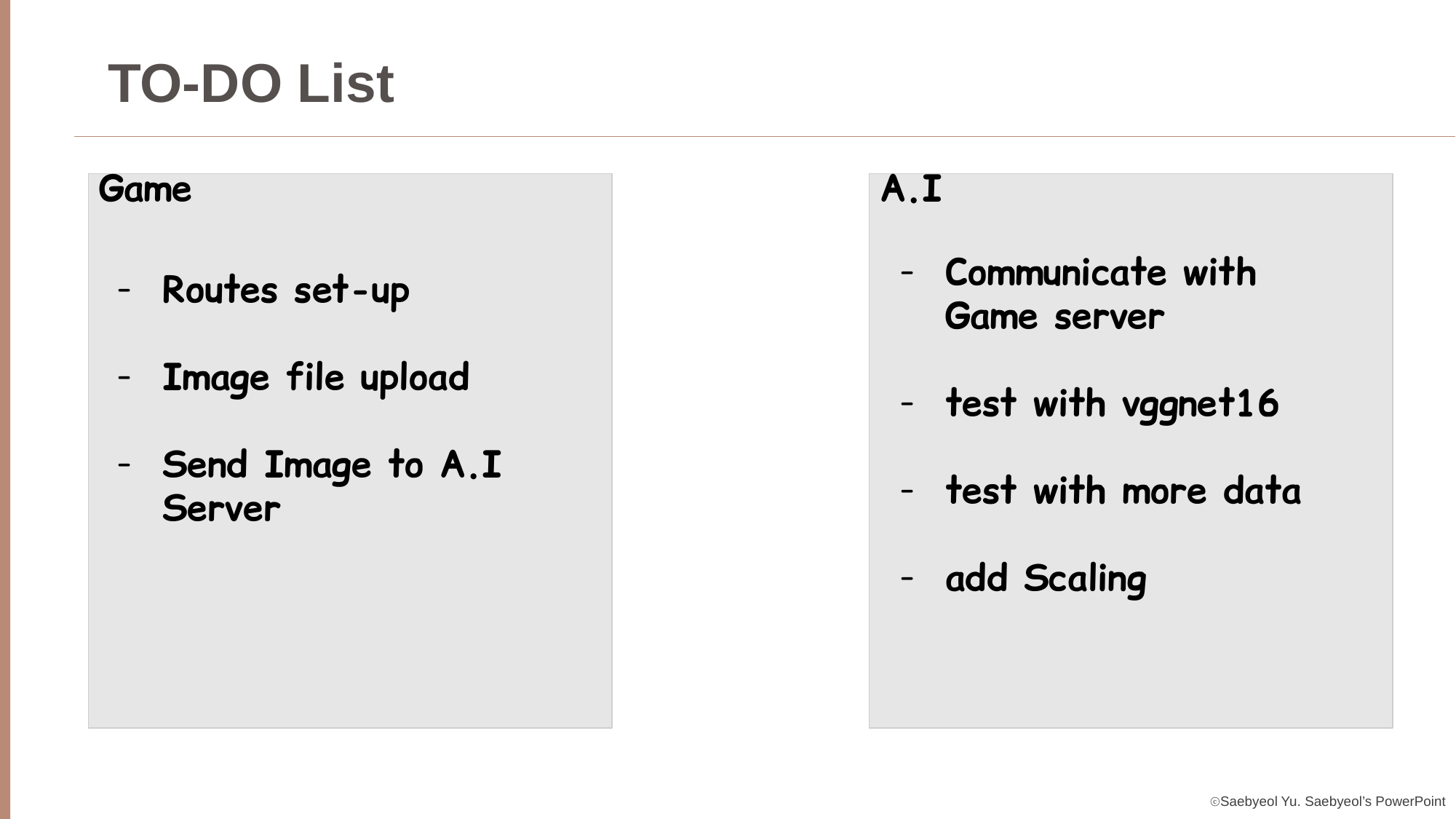

TO-DO List
Game
A.I

Communicate with Game server

test with vggnet16

test with more data

add Scaling

Routes set-up

Image file upload

Send Image to A.I Server